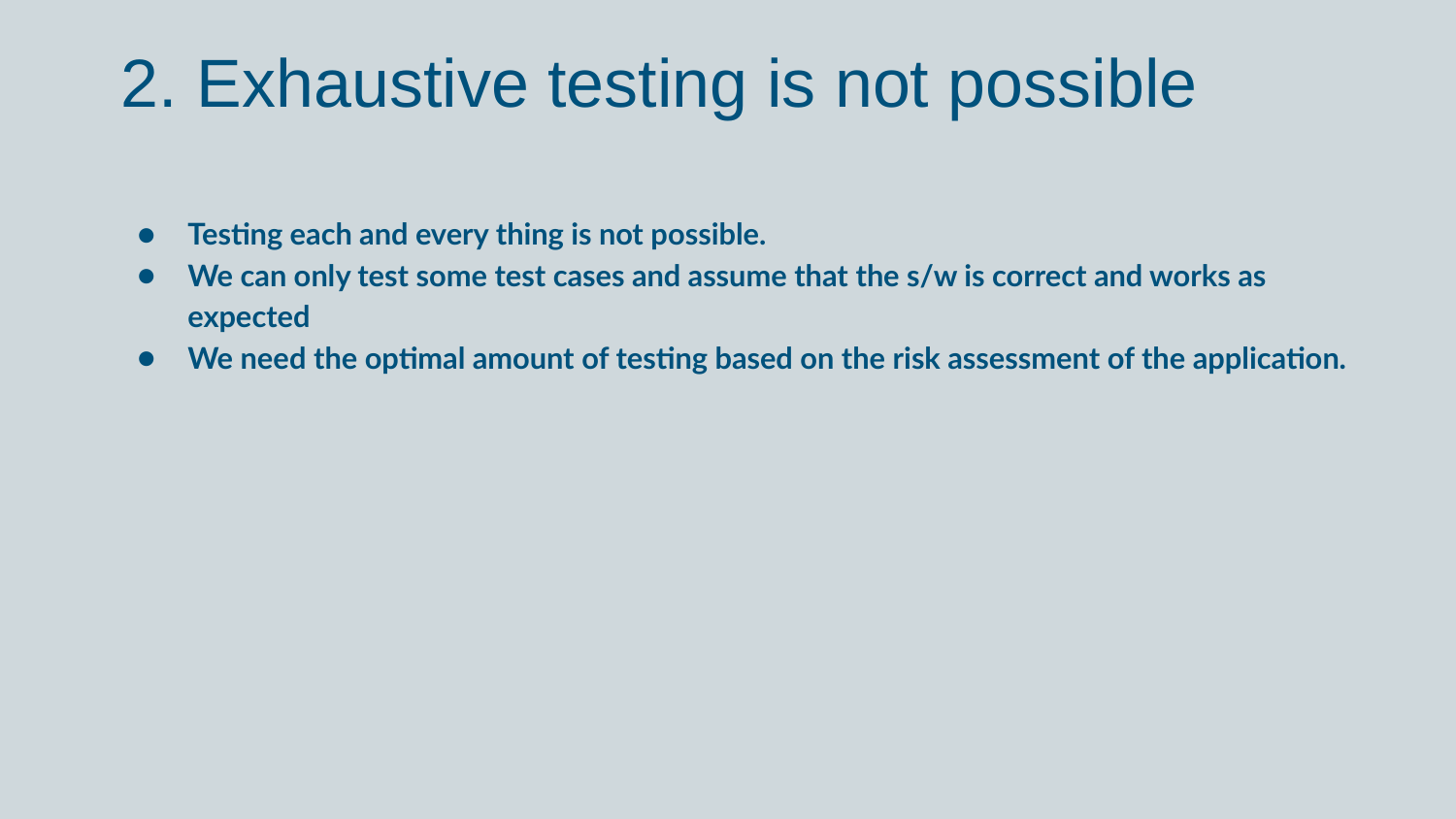

2. Exhaustive testing is not possible
Testing each and every thing is not possible.
We can only test some test cases and assume that the s/w is correct and works as expected
We need the optimal amount of testing based on the risk assessment of the application.